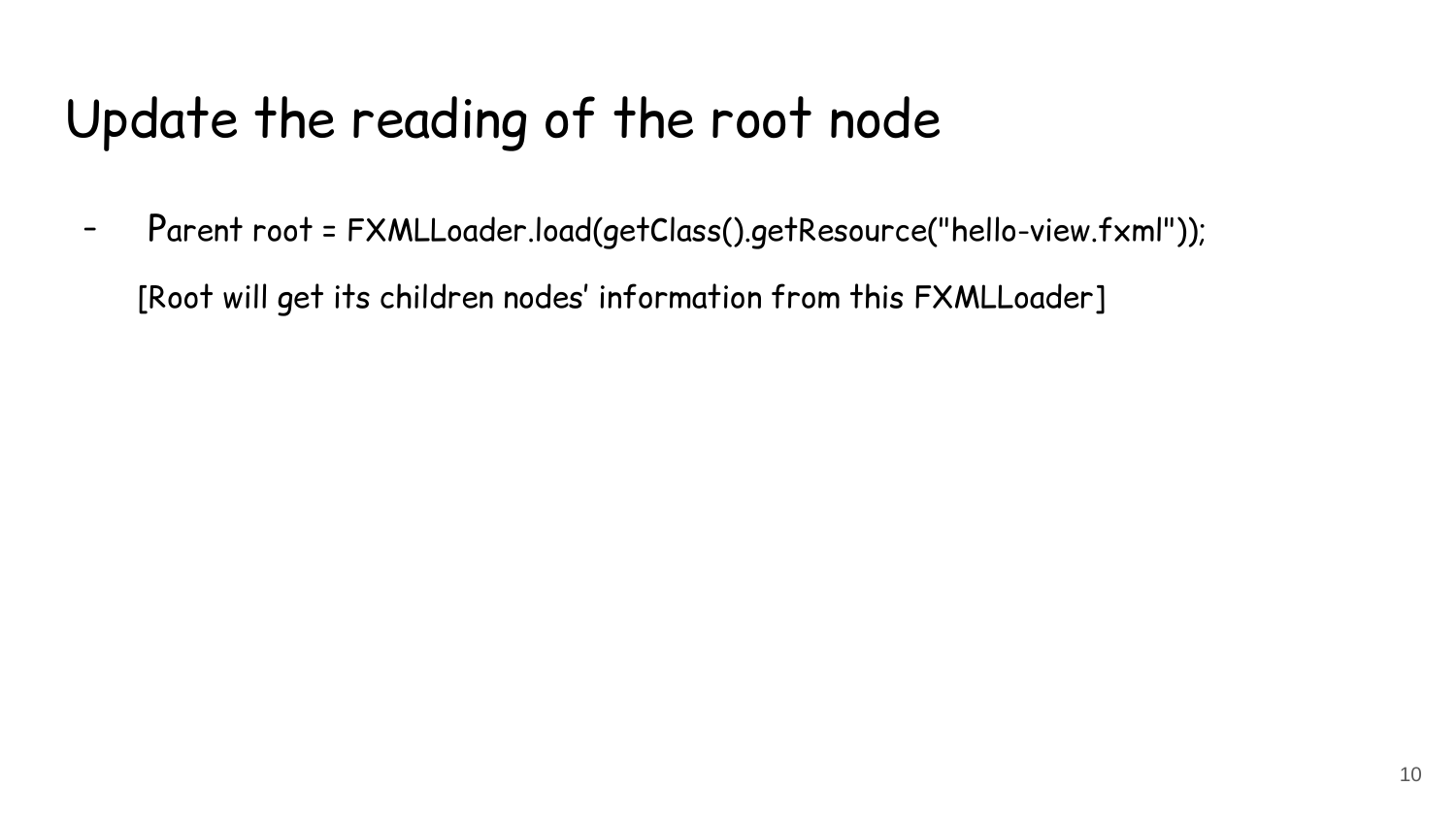

# Update the reading of the root node
 Parent root = FXMLLoader.load(getClass().getResource("hello-view.fxml"));
[Root will get its children nodes’ information from this FXMLLoader]
10